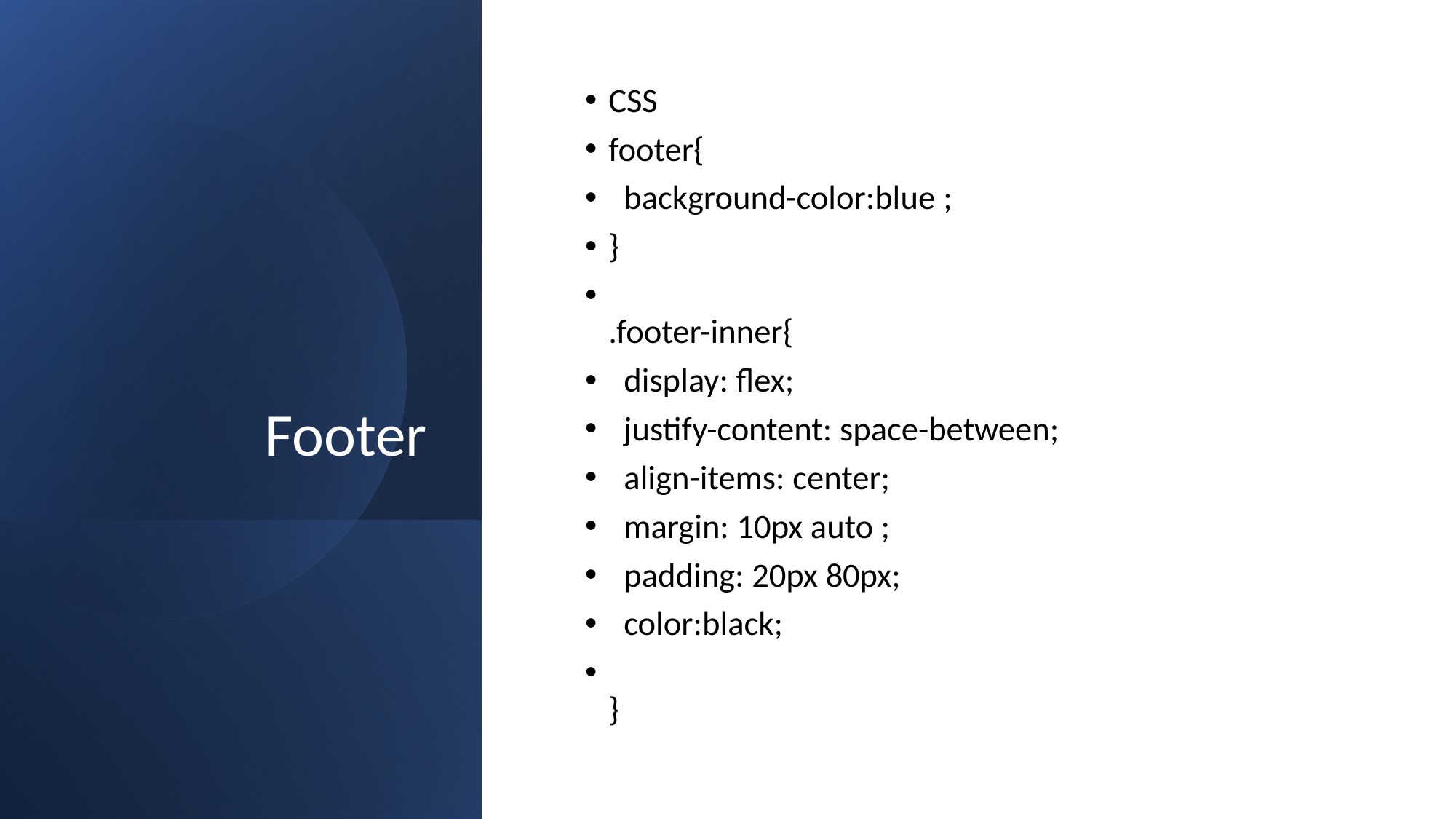

# Footer
CSS
footer{
  background-color:blue ;
}
.footer-inner{
  display: flex;
  justify-content: space-between;
  align-items: center;
  margin: 10px auto ;
  padding: 20px 80px;
  color:black;
}